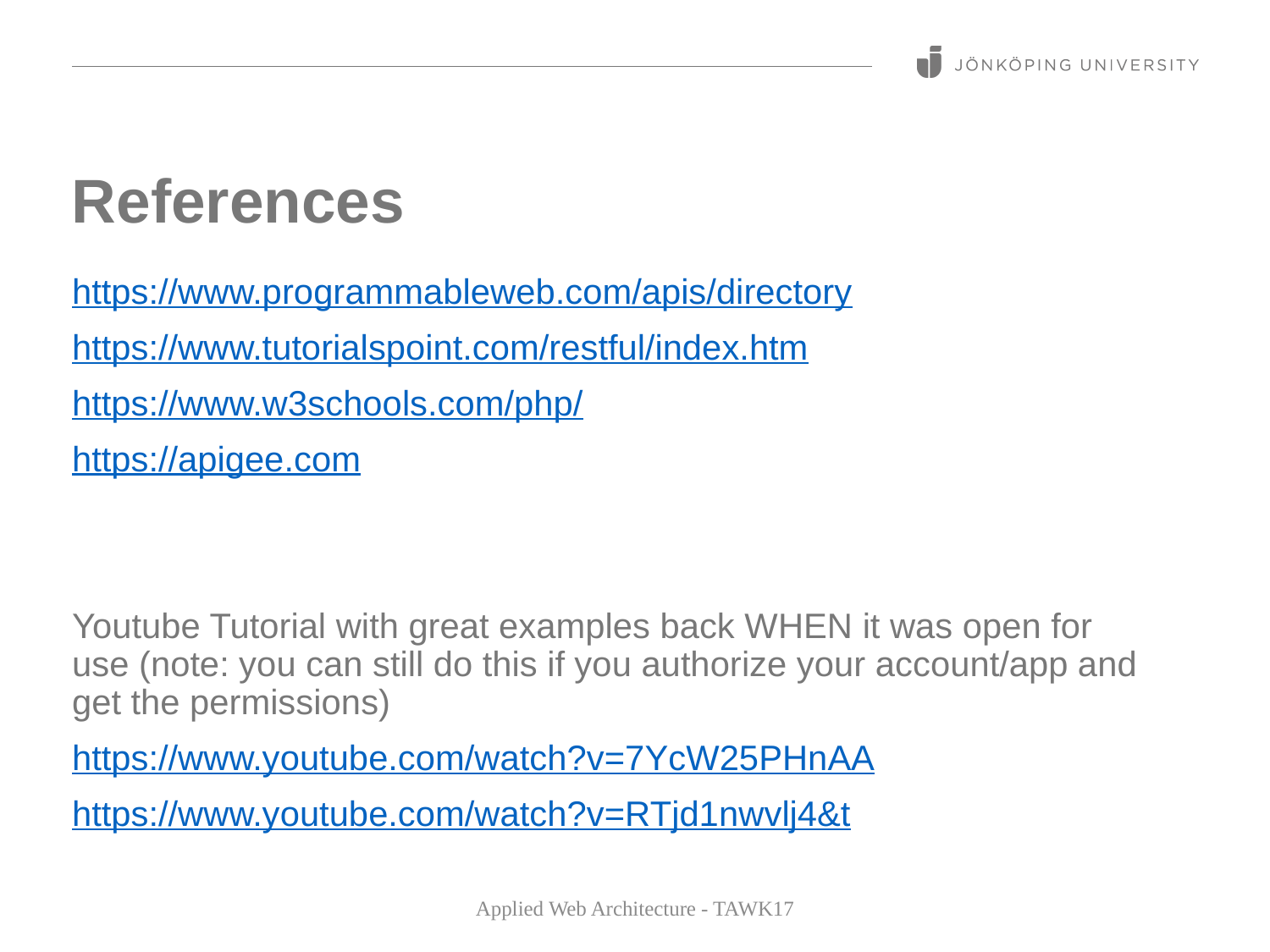

# References
https://www.programmableweb.com/apis/directory
https://www.tutorialspoint.com/restful/index.htm
https://www.w3schools.com/php/
https://apigee.com

Youtube Tutorial with great examples back WHEN it was open for use (note: you can still do this if you authorize your account/app and get the permissions)
https://www.youtube.com/watch?v=7YcW25PHnAA
https://www.youtube.com/watch?v=RTjd1nwvlj4&t

Applied Web Architecture - TAWK17